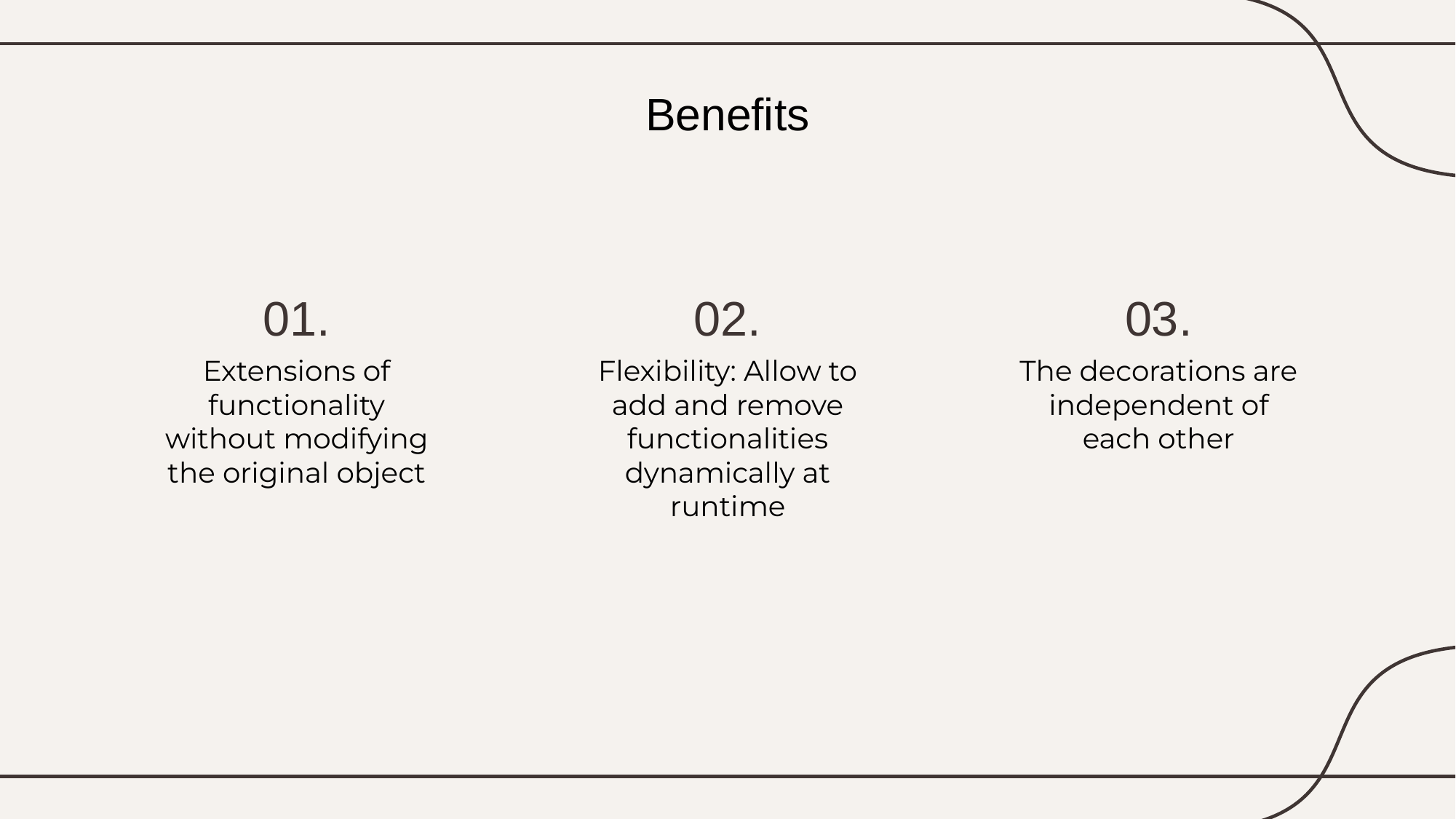

# Benefits
01.
02.
03.
Extensions of functionality without modifying the original object
Flexibility: Allow to add and remove functionalities dynamically at runtime
The decorations are independent of each other